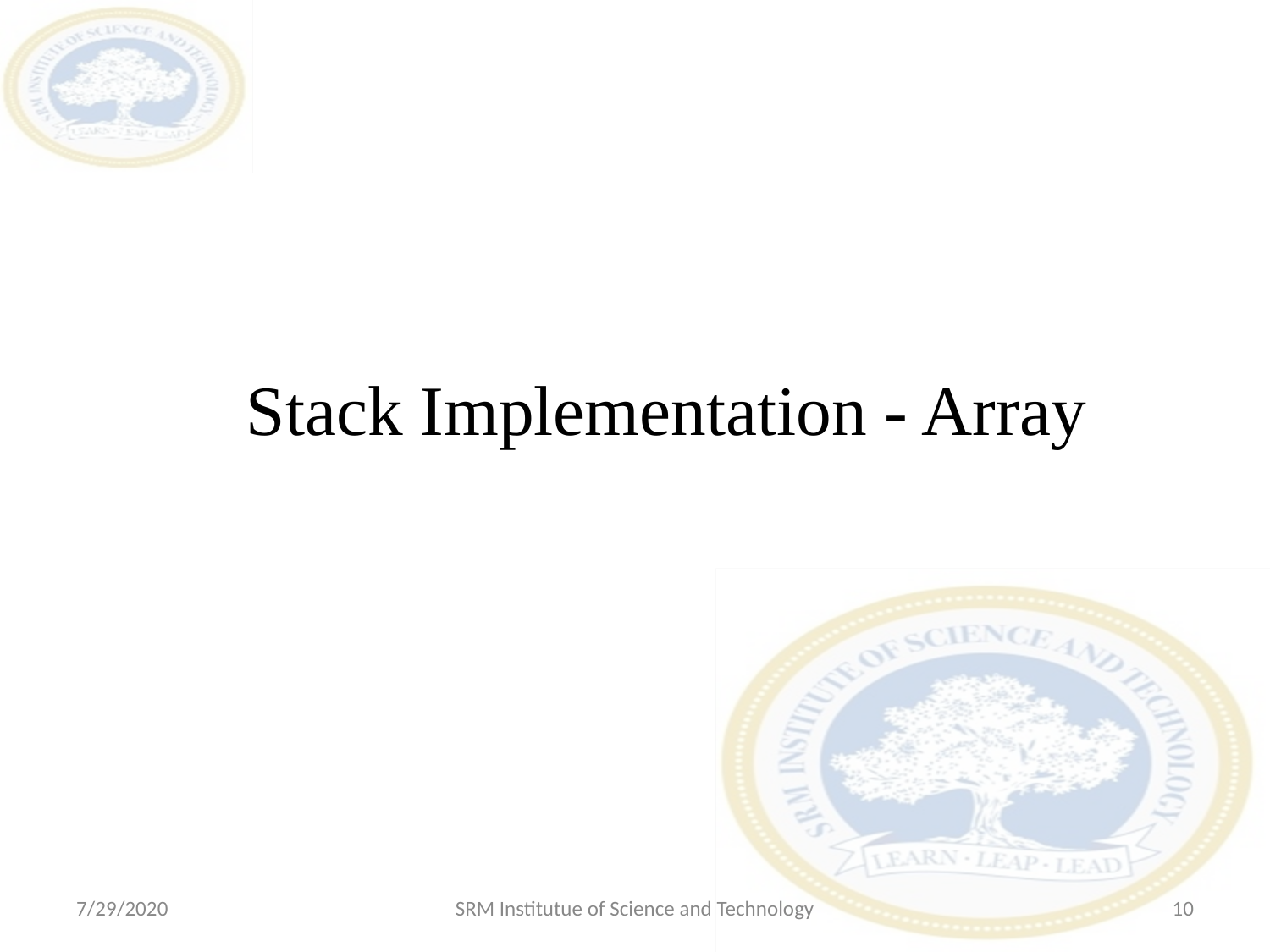

Stack Implementation - Array
7/29/2020
SRM Institutue of Science and Technology
10